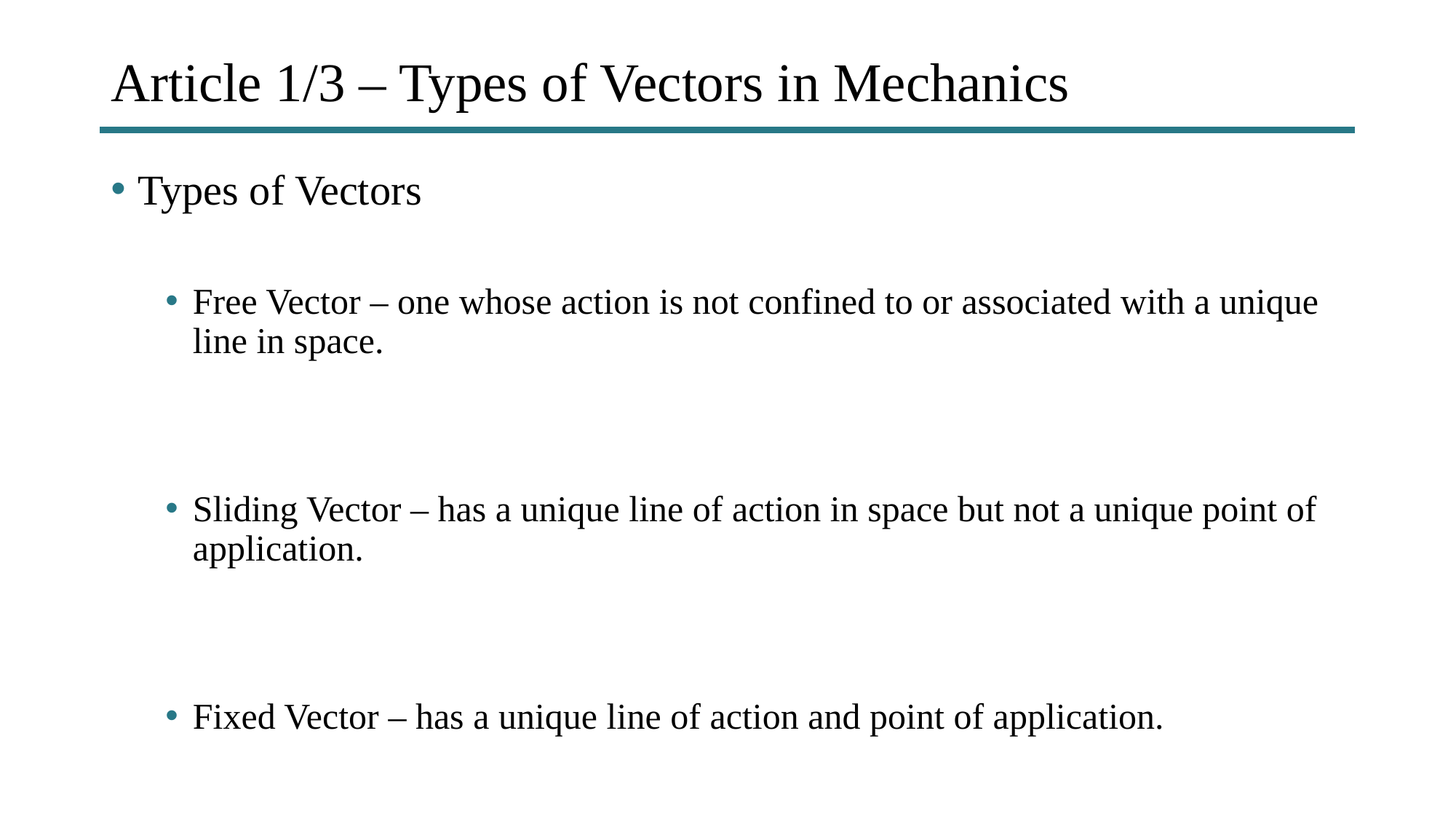

# Article 1/3 – Types of Vectors in Mechanics
Types of Vectors

Free Vector – one whose action is not confined to or associated with a unique line in space.

Sliding Vector – has a unique line of action in space but not a unique point of application.

Fixed Vector – has a unique line of action and point of application.